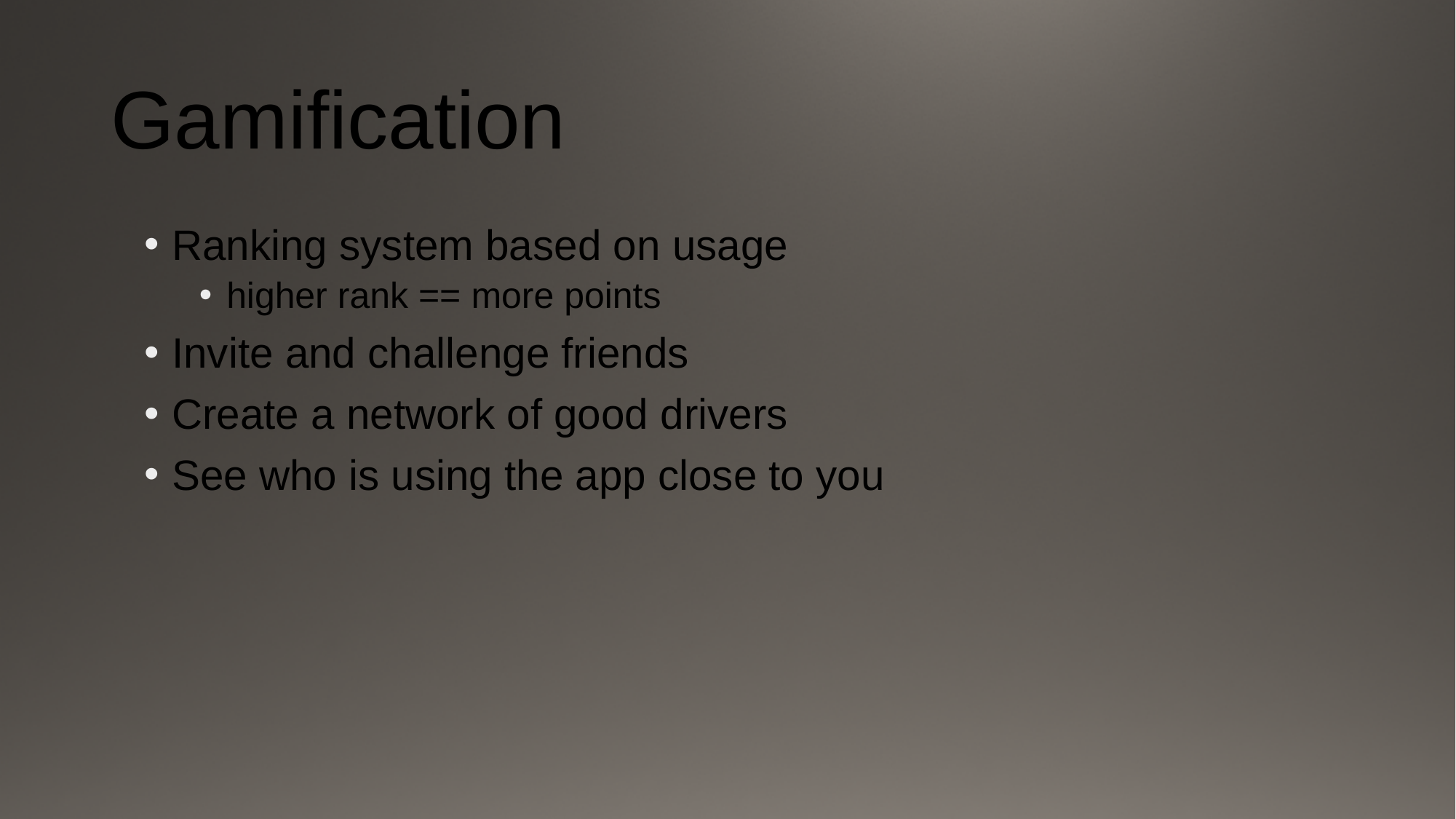

# Gamification
Ranking system based on usage
higher rank == more points
Invite and challenge friends
Create a network of good drivers
See who is using the app close to you